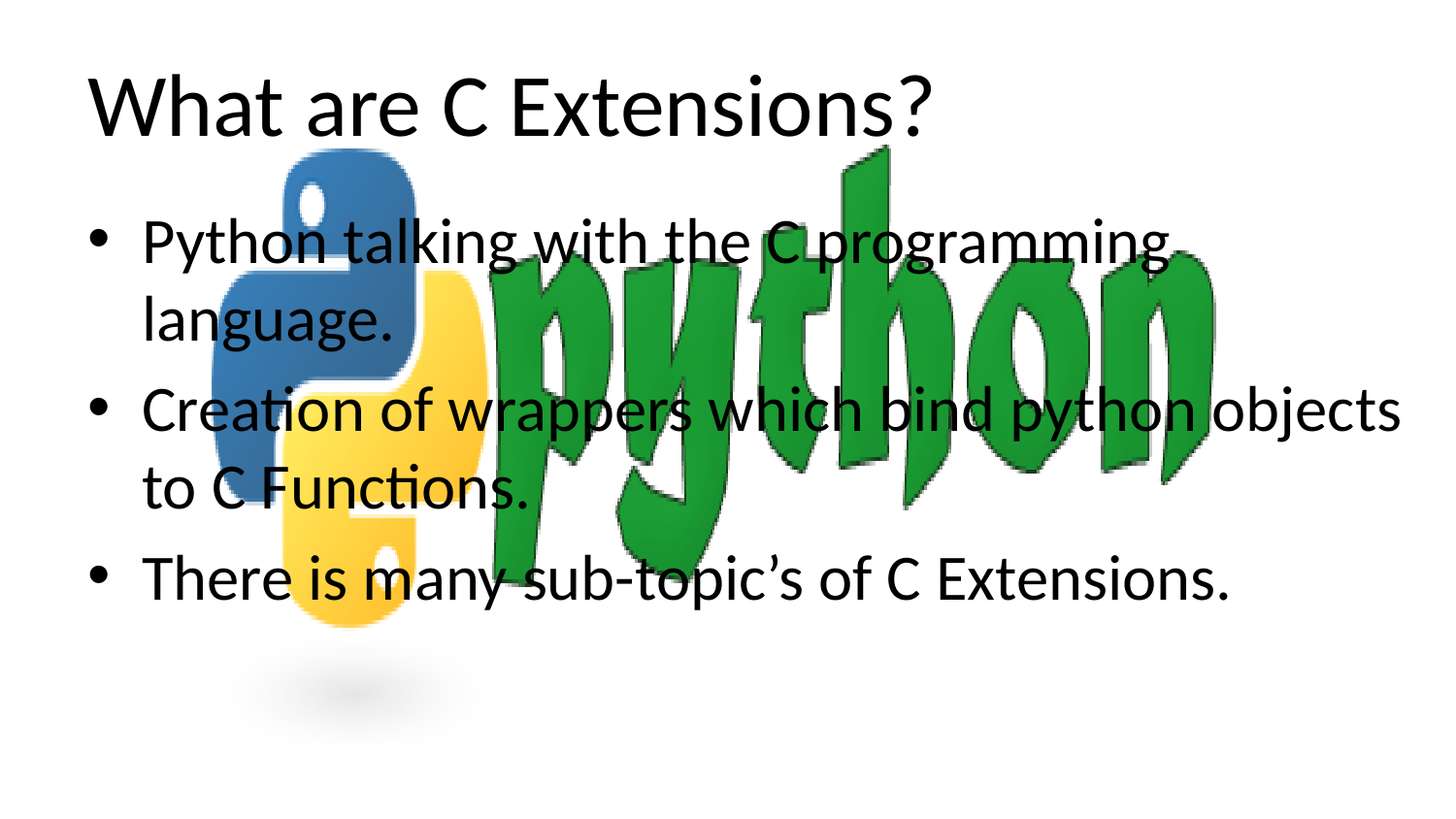

# What are C Extensions?
Python talking with the C programming language.
Creation of wrappers which bind python objects to C Functions.
There is many sub-topic’s of C Extensions.